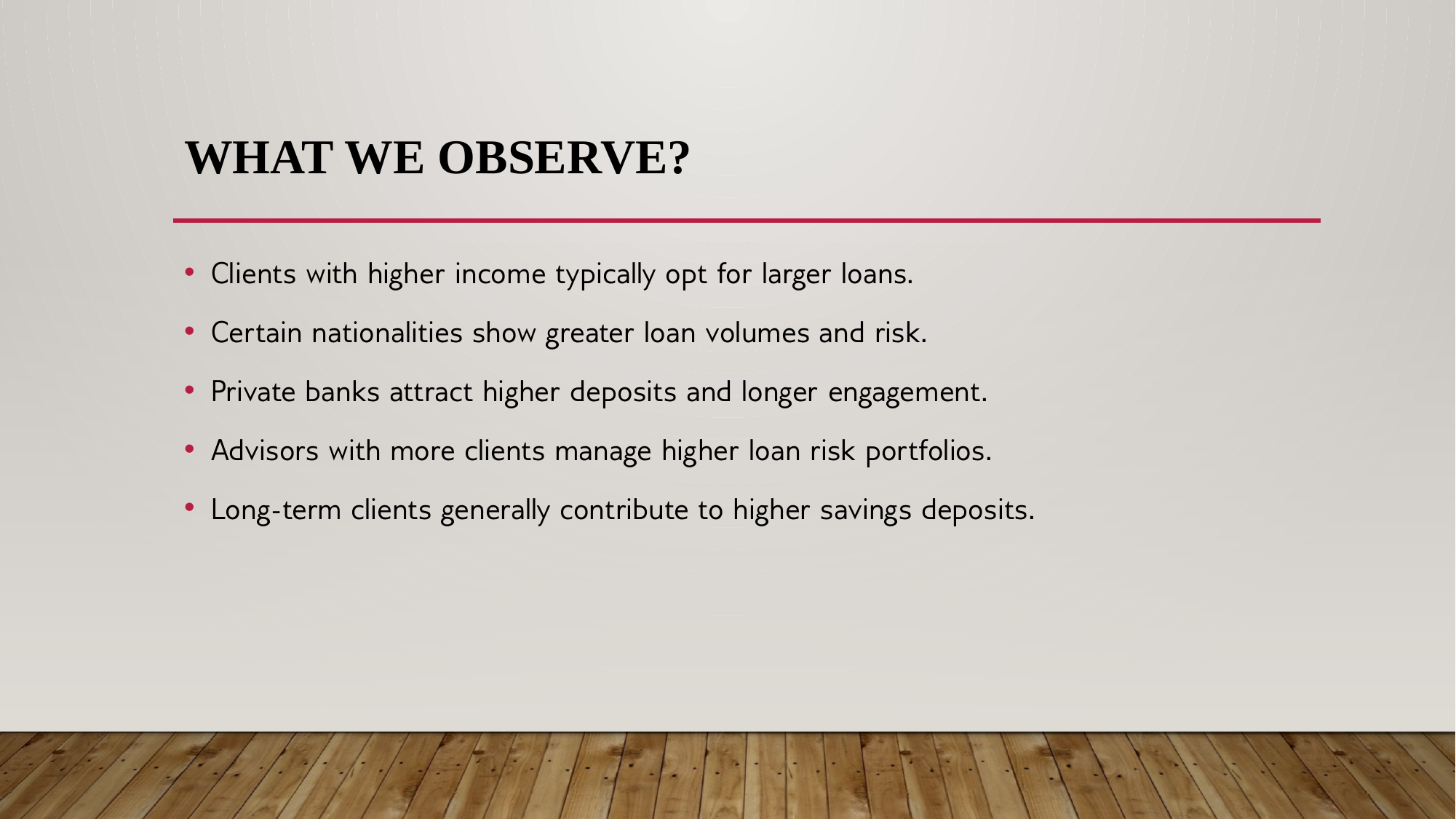

# What We Observe?
Clients with higher income typically opt for larger loans.
Certain nationalities show greater loan volumes and risk.
Private banks attract higher deposits and longer engagement.
Advisors with more clients manage higher loan risk portfolios.
Long-term clients generally contribute to higher savings deposits.